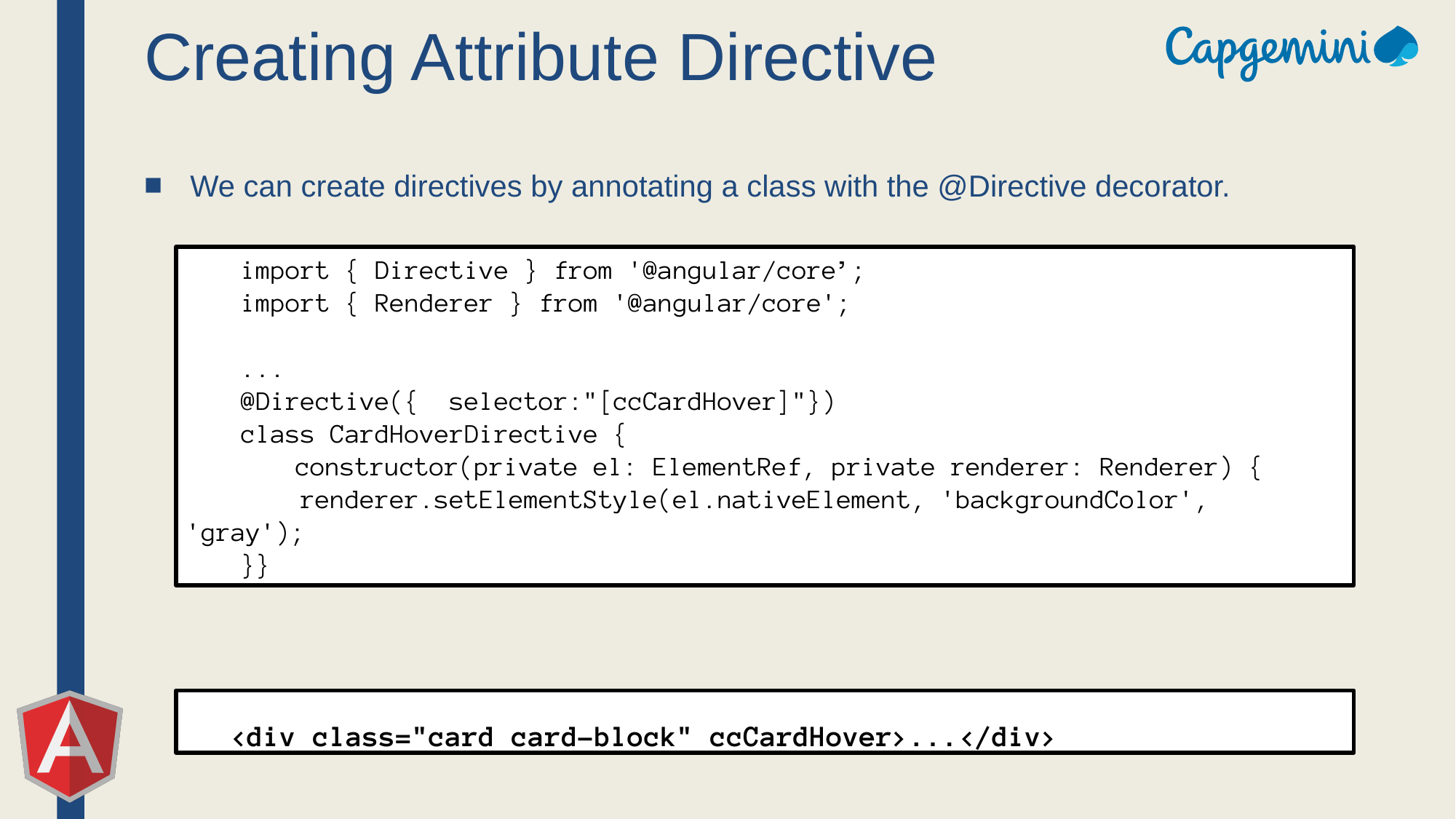

# Creating Attribute Directive
We can create directives by annotating a class with the @Directive decorator.

import { Directive } from '@angular/core’;
import { Renderer } from '@angular/core';

...
@Directive({  selector:"[ccCardHover]"})
class CardHoverDirective {
	constructor(private el: ElementRef, private renderer: Renderer) {
    renderer.setElementStyle(el.nativeElement, 'backgroundColor', 'gray');
}}
<div class="card card-block" ccCardHover>...</div>